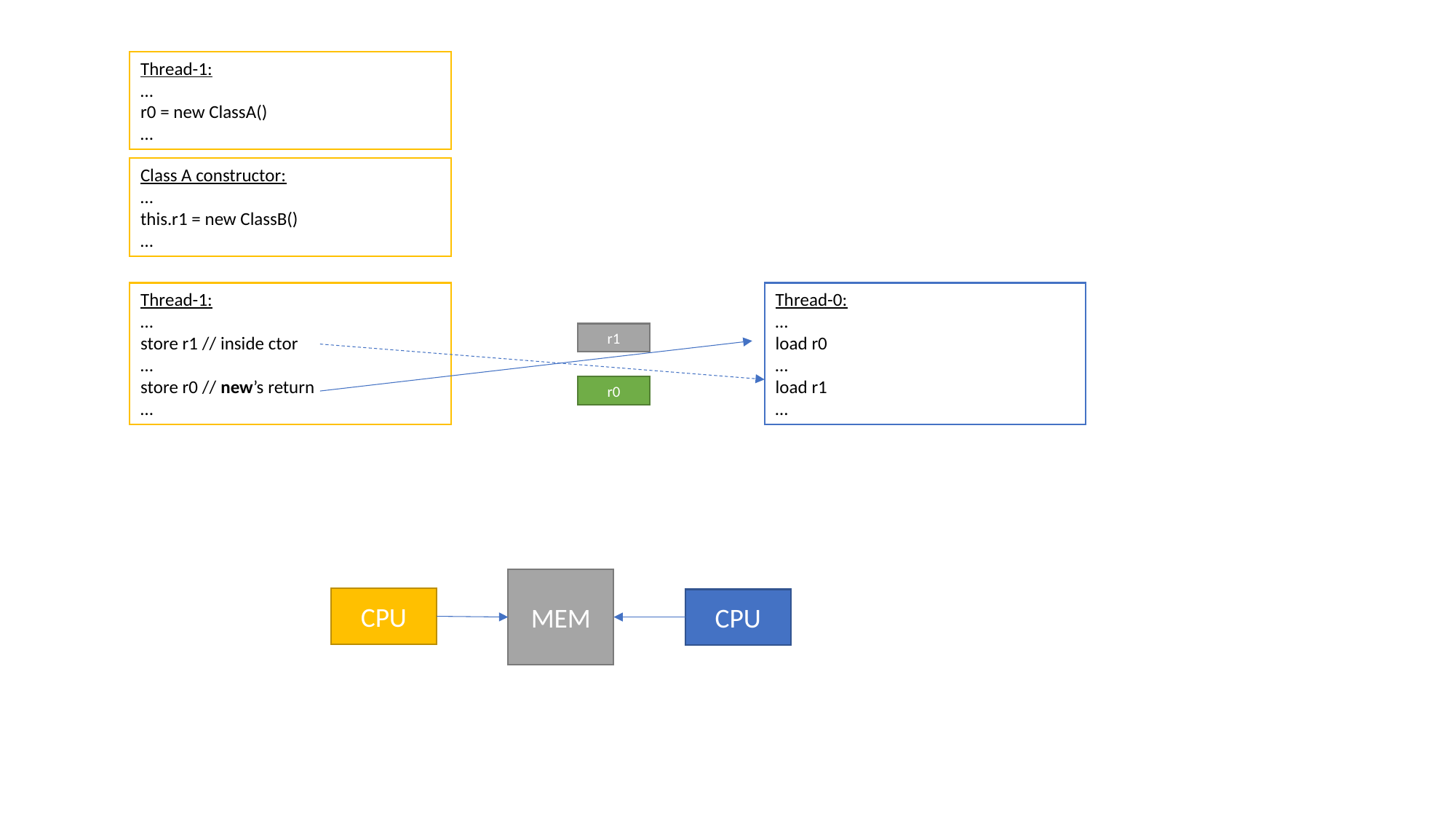

Thread-1:
…
r0 = new ClassA()
…
Class A constructor:
…
this.r1 = new ClassB()
…
Thread-1:
…
store r1 // inside ctor
…
store r0 // new’s return
…
Thread-0:
…
load r0
…
load r1
…
r1
r0
MEM
CPU
CPU